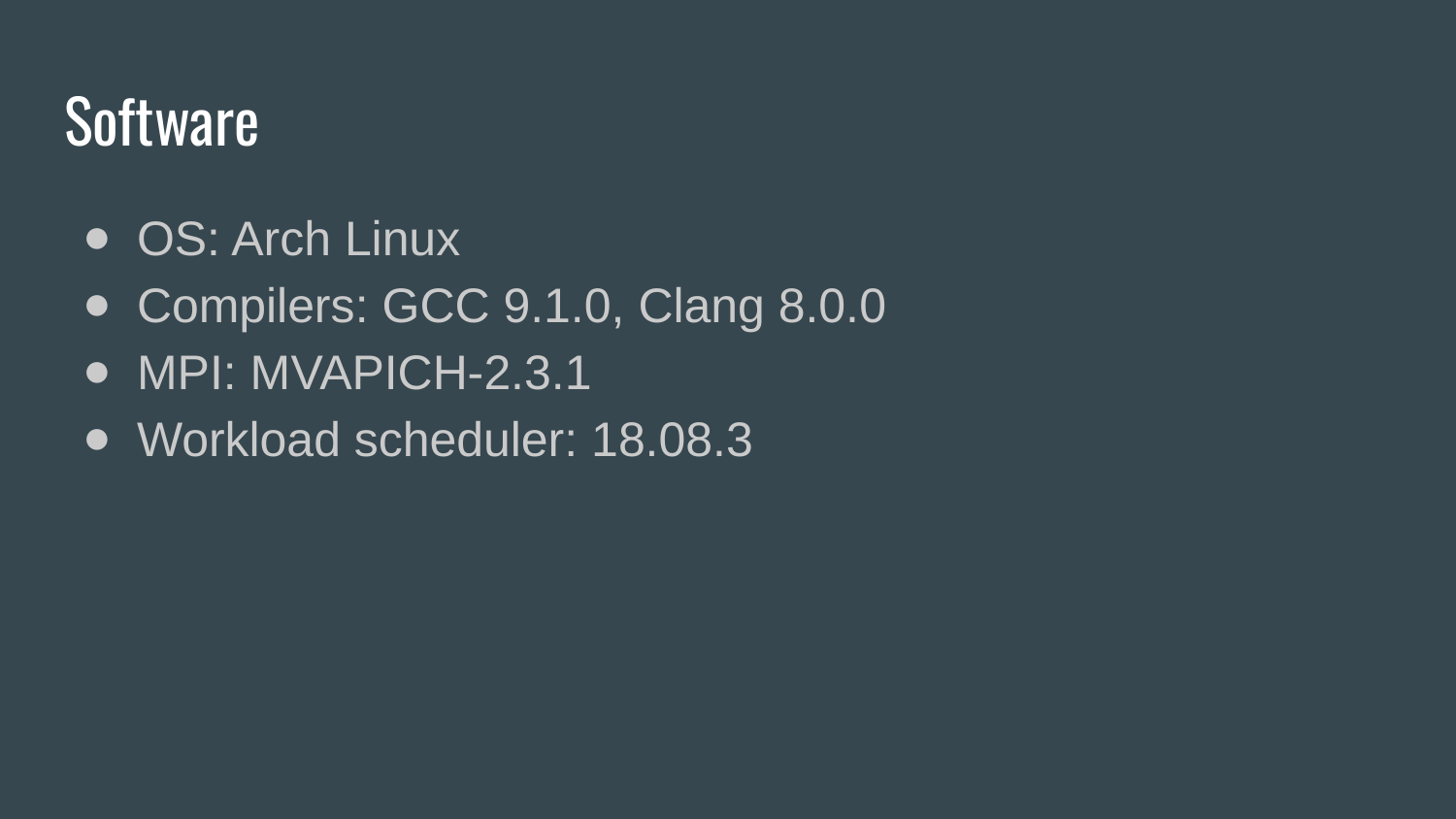

# Software
OS: Arch Linux
Compilers: GCC 9.1.0, Clang 8.0.0
MPI: MVAPICH-2.3.1
Workload scheduler: 18.08.3